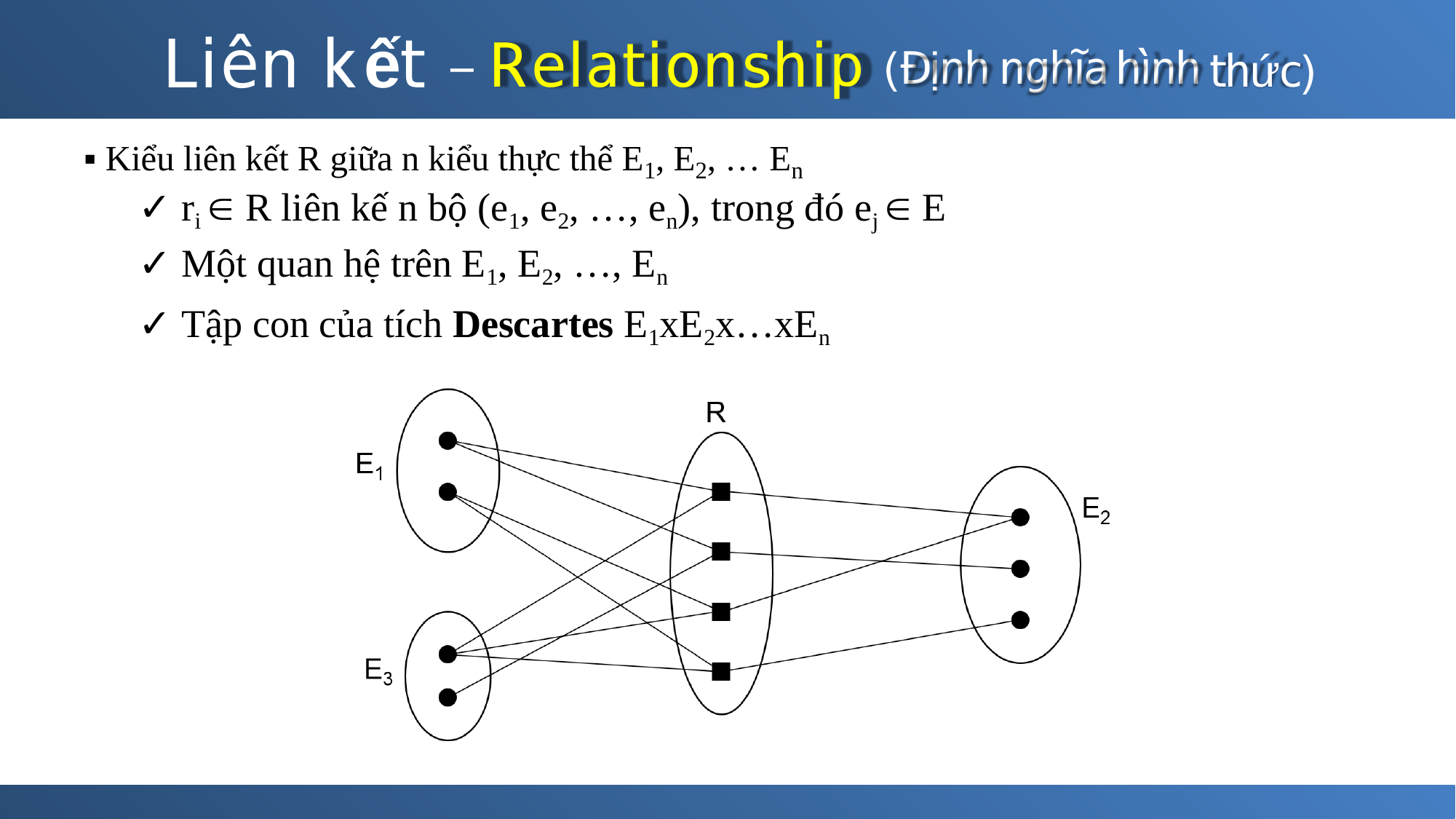

–

Liên
kết

(

Định

nghĩa

hình

Relationship
thức)
▪ Kiểu liên kết R giữa n kiểu thực thể E1, E2, … En
✓ ri ∈ R liên kế n bộ (e1, e2, …, en), trong đó ej ∈ E
✓ Một quan hệ trên E1, E2, …, En
✓ Tập con của tích Descartes E1xE2x…xEn